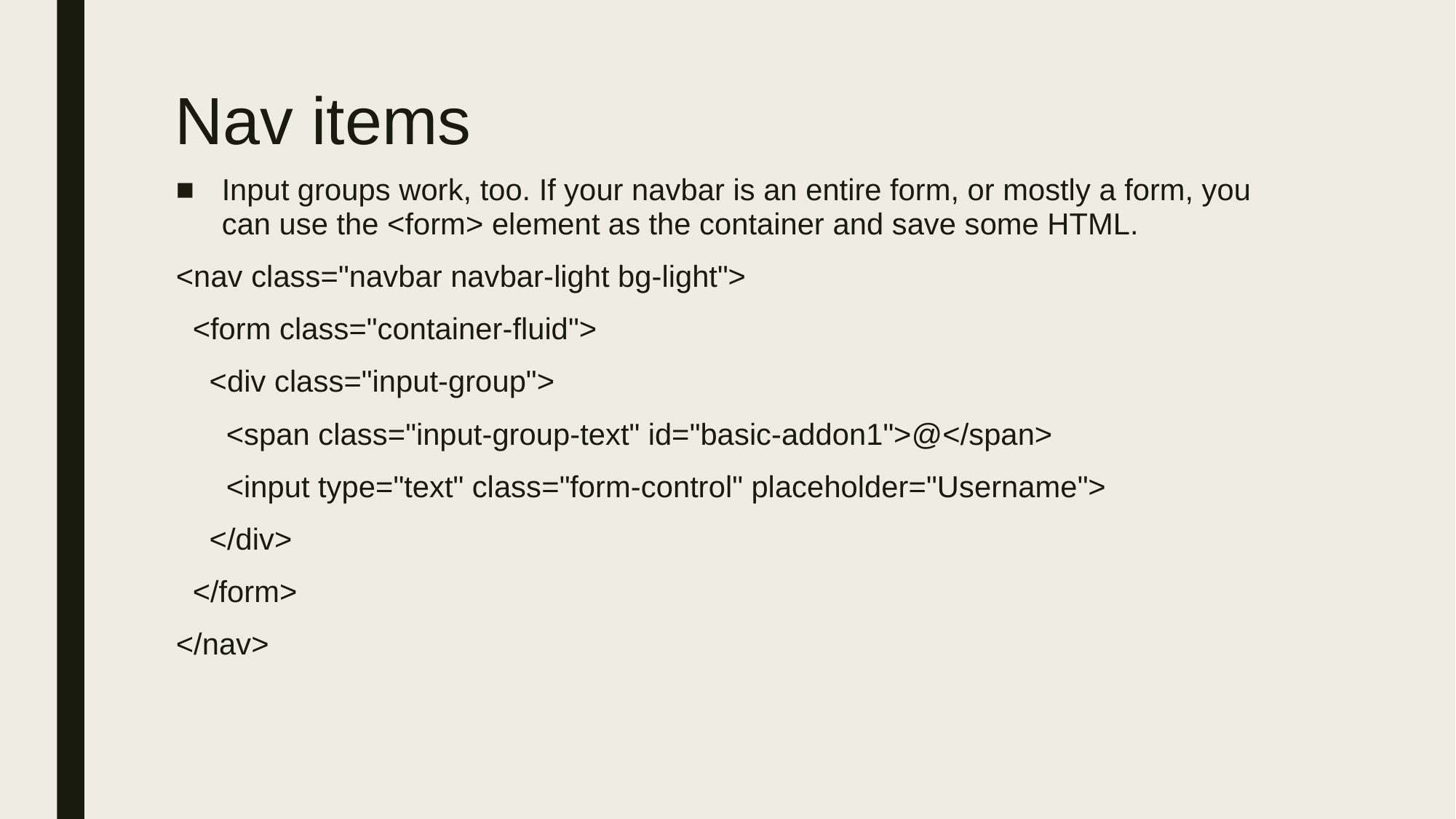

# Nav items
Input groups work, too. If your navbar is an entire form, or mostly a form, you can use the <form> element as the container and save some HTML.
<nav class="navbar navbar-light bg-light">
  <form class="container-fluid">
    <div class="input-group">
      <span class="input-group-text" id="basic-addon1">@</span>
      <input type="text" class="form-control" placeholder="Username">
    </div>
  </form>
</nav>